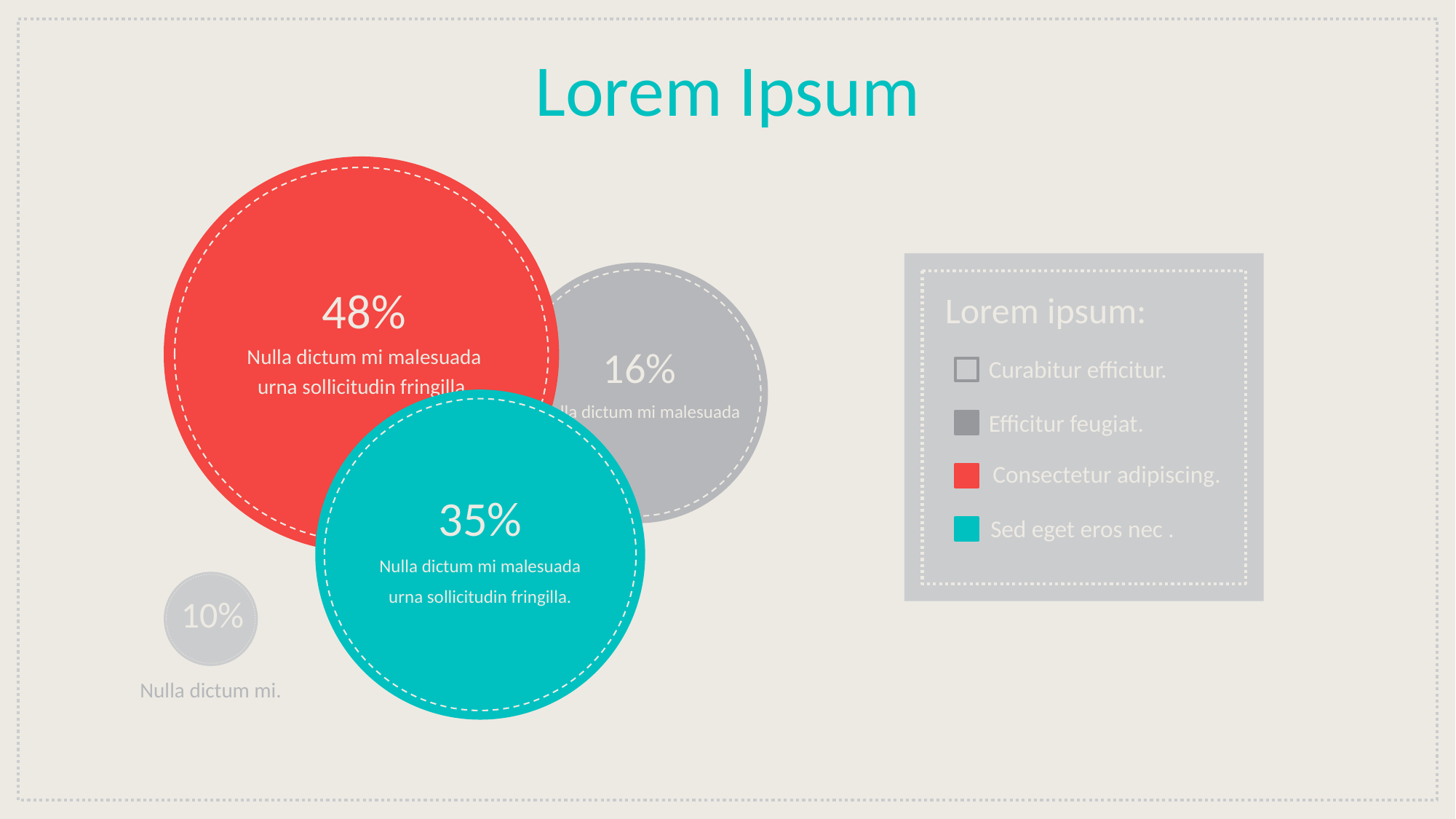

Lorem Ipsum

Lorem ipsum:
48%
Nulla dictum mi malesuada urna sollicitudin fringilla.
Curabitur efficitur.
16%
Nulla dictum mi malesuada

Efficitur feugiat.

Consectetur adipiscing.

35%
Nulla dictum mi malesuada urna sollicitudin fringilla.
Sed eget eros nec .

10%
Nulla dictum mi.